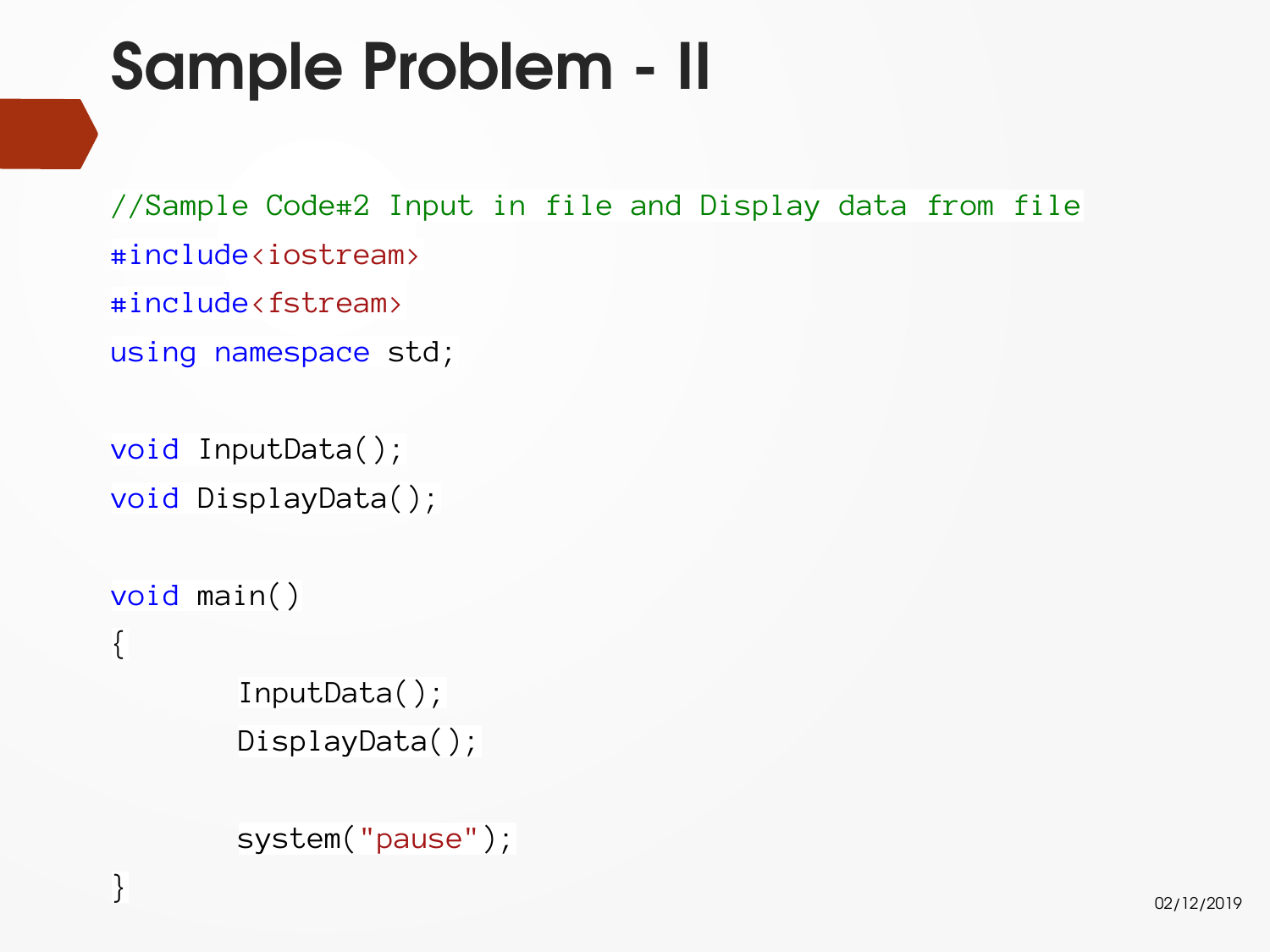

# Sample Problem - II
//Sample Code#2 Input in file and Display data from file
#include<iostream>
#include<fstream>
using namespace std;

void InputData();
void DisplayData();

void main()
{
	InputData();
	DisplayData();

	system("pause");
}
02/12/2019